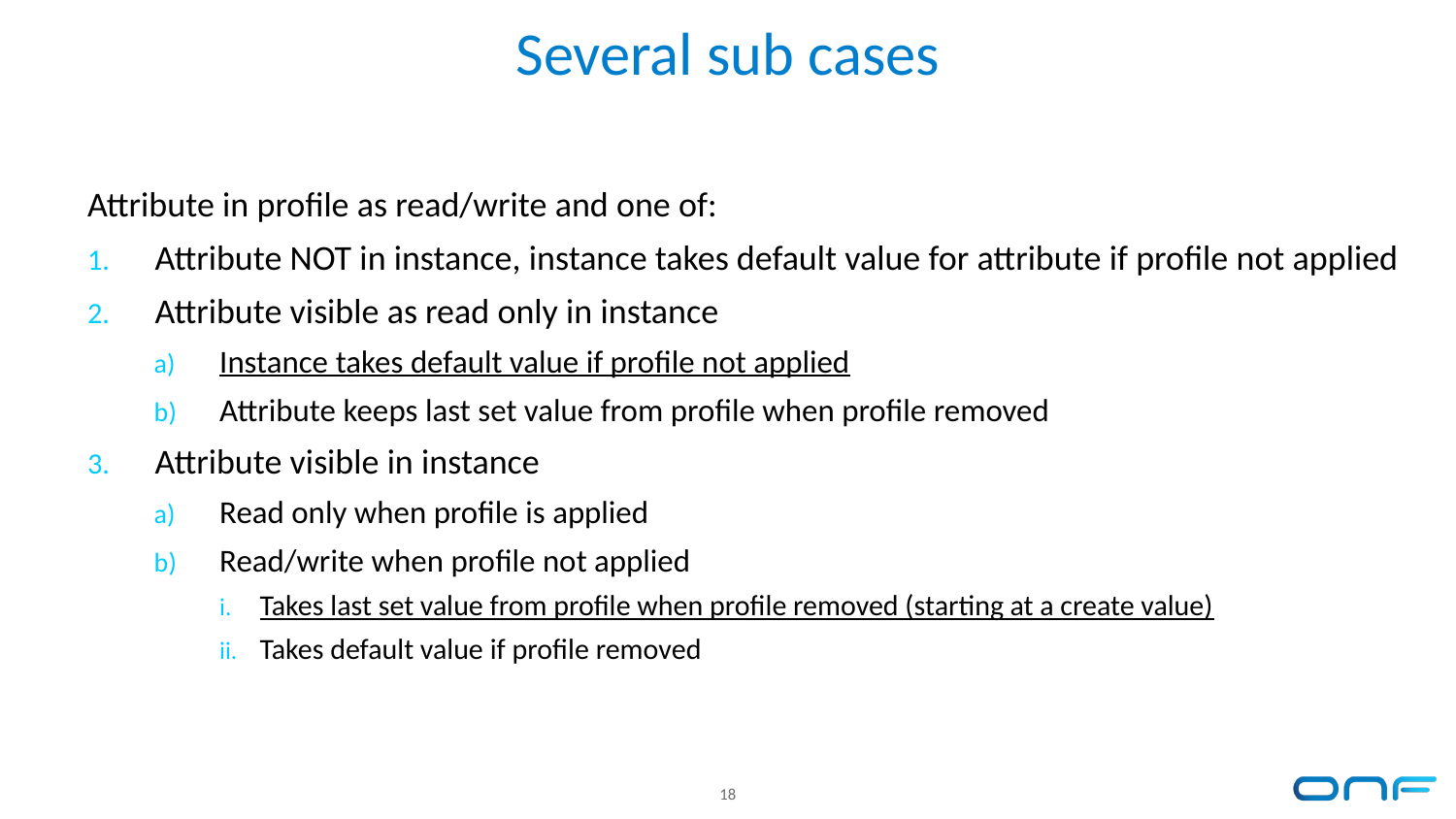

# Several sub cases
Attribute in profile as read/write and one of:
Attribute NOT in instance, instance takes default value for attribute if profile not applied
Attribute visible as read only in instance
Instance takes default value if profile not applied
Attribute keeps last set value from profile when profile removed
Attribute visible in instance
Read only when profile is applied
Read/write when profile not applied
Takes last set value from profile when profile removed (starting at a create value)
Takes default value if profile removed

18